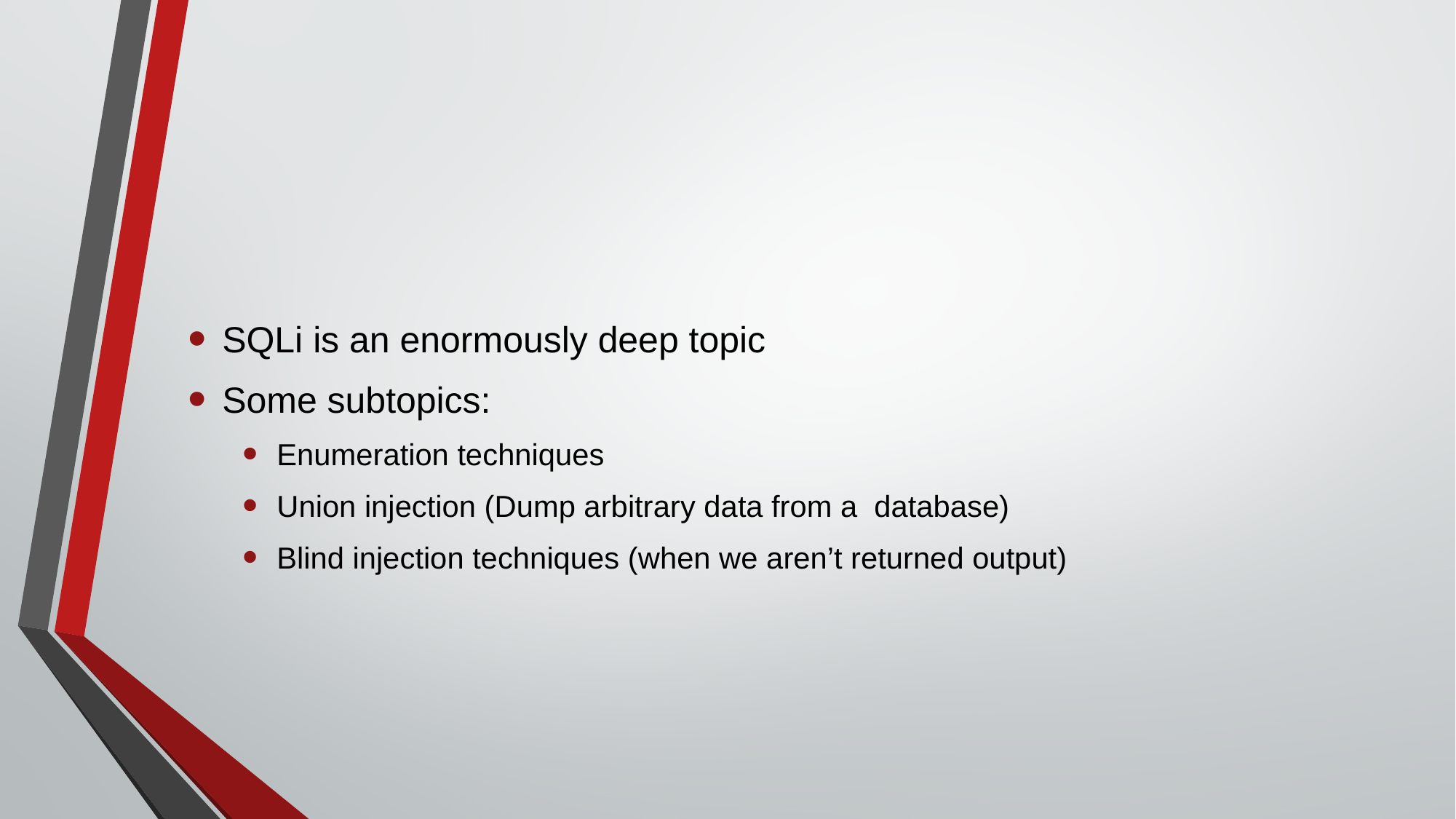

#
SQLi is an enormously deep topic
Some subtopics:
Enumeration techniques
Union injection (Dump arbitrary data from a  database)
Blind injection techniques (when we aren’t returned output)